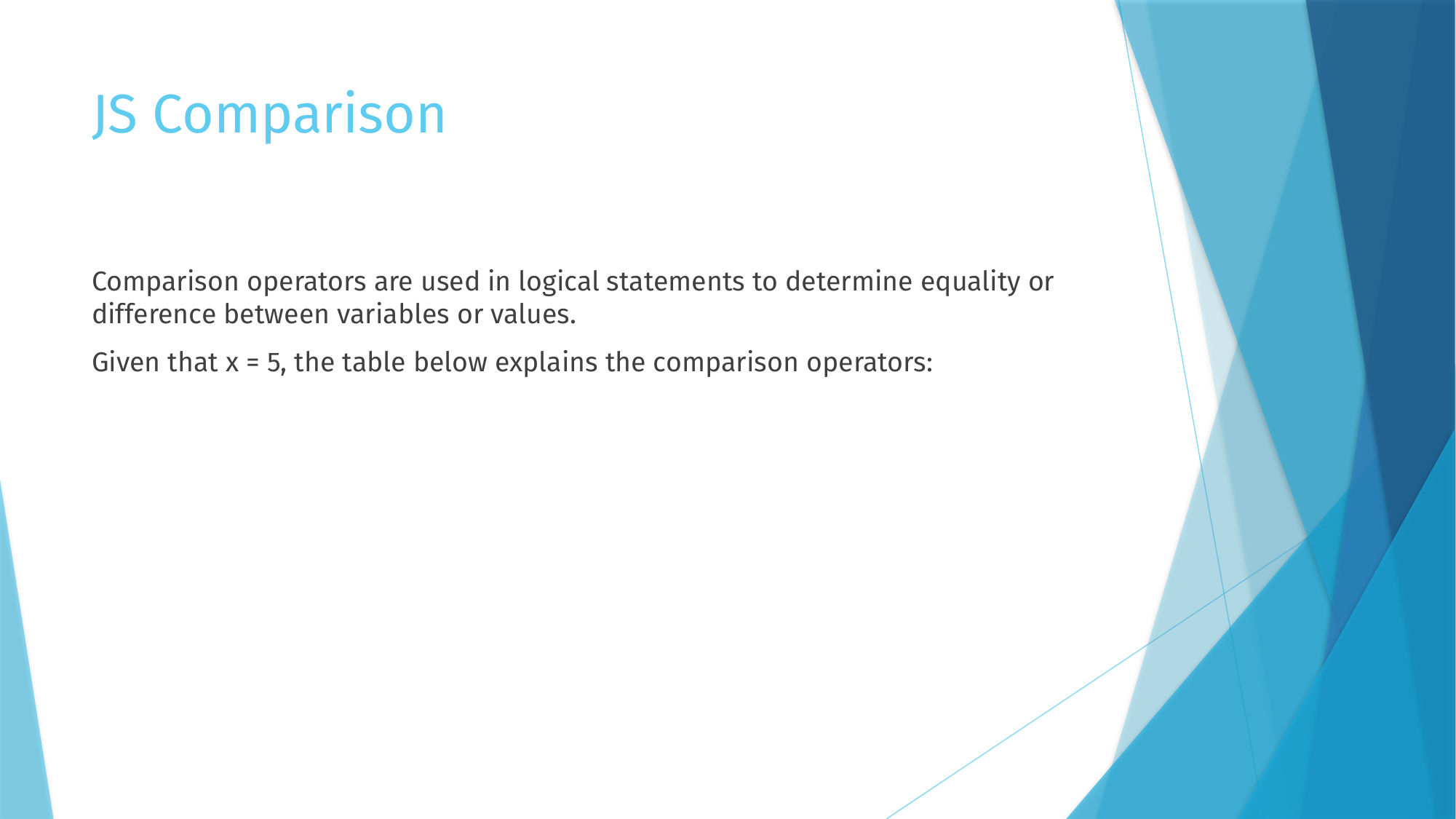

# JS Comparison
Comparison operators are used in logical statements to determine equality or difference between variables or values.
Given that x = 5, the table below explains the comparison operators: